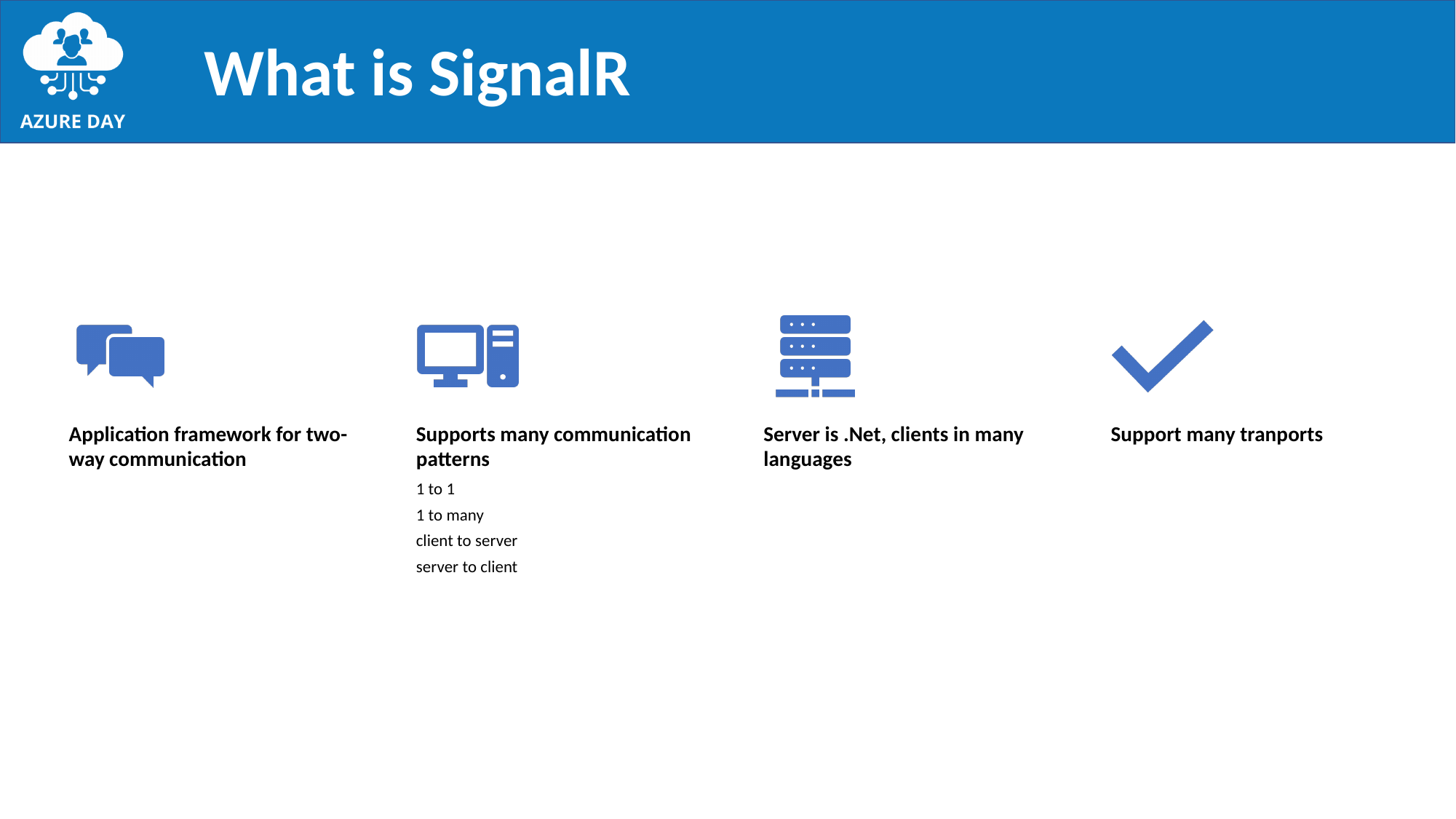

# What is SignalR
Application framework for two-way communication
Supports many communication patterns
1 to 1
1 to many
client to server
server to client
Server is .Net, clients in many languages
Support many tranports